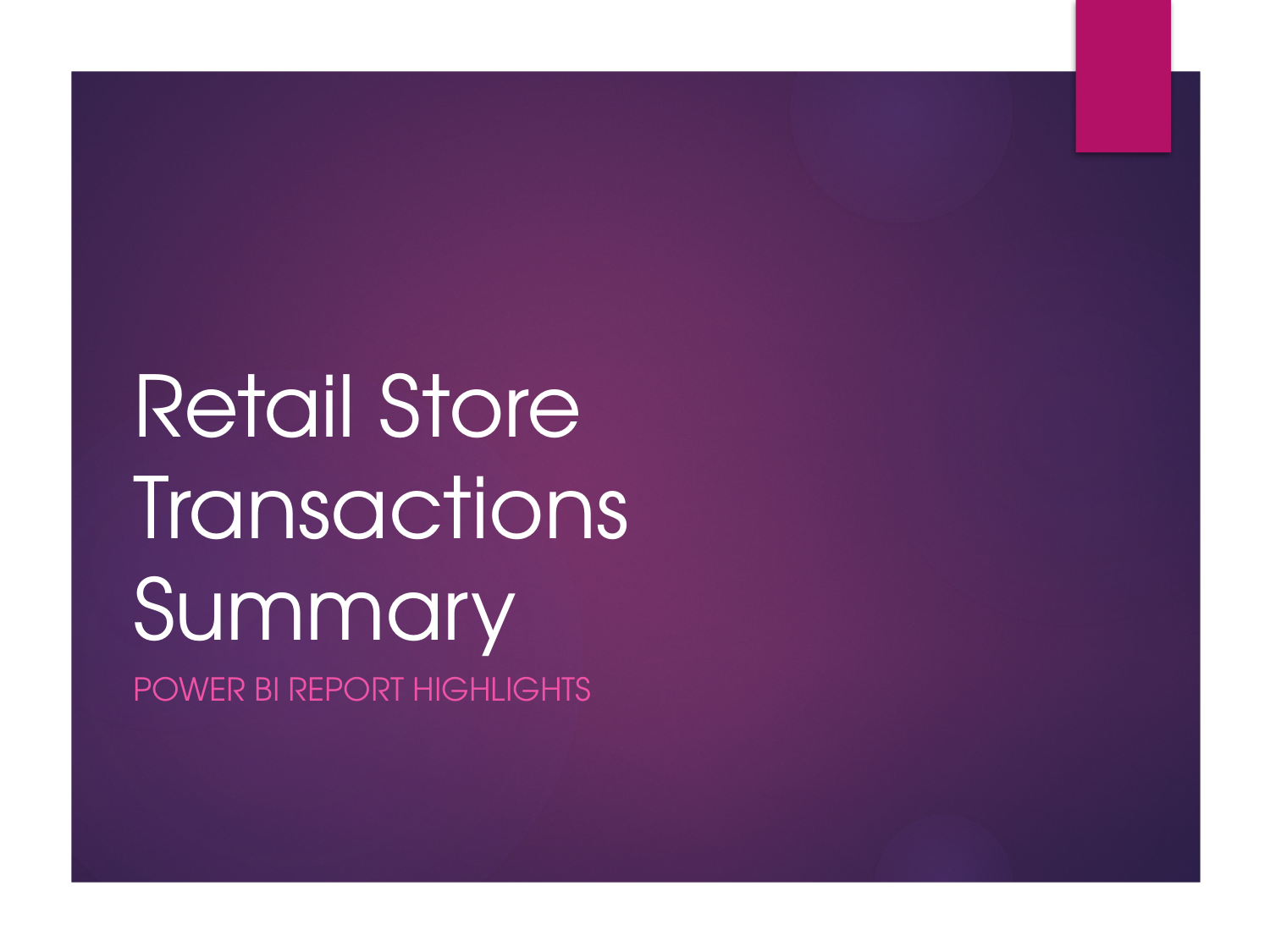

# Retail Store Transactions Summary
Power BI Report Highlights